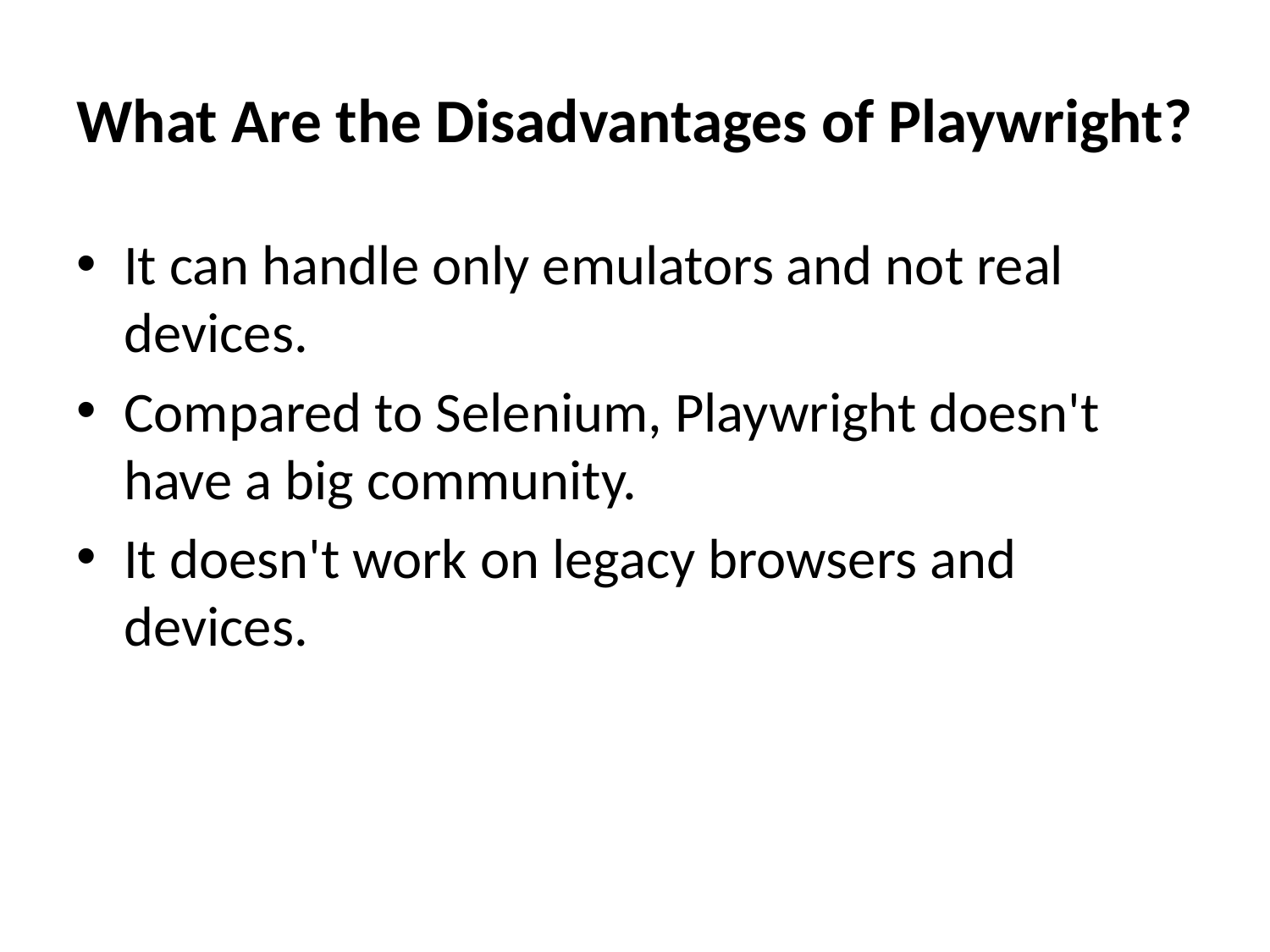

# What Are the Disadvantages of Playwright?
It can handle only emulators and not real devices.
Compared to Selenium, Playwright doesn't have a big community.
It doesn't work on legacy browsers and devices.